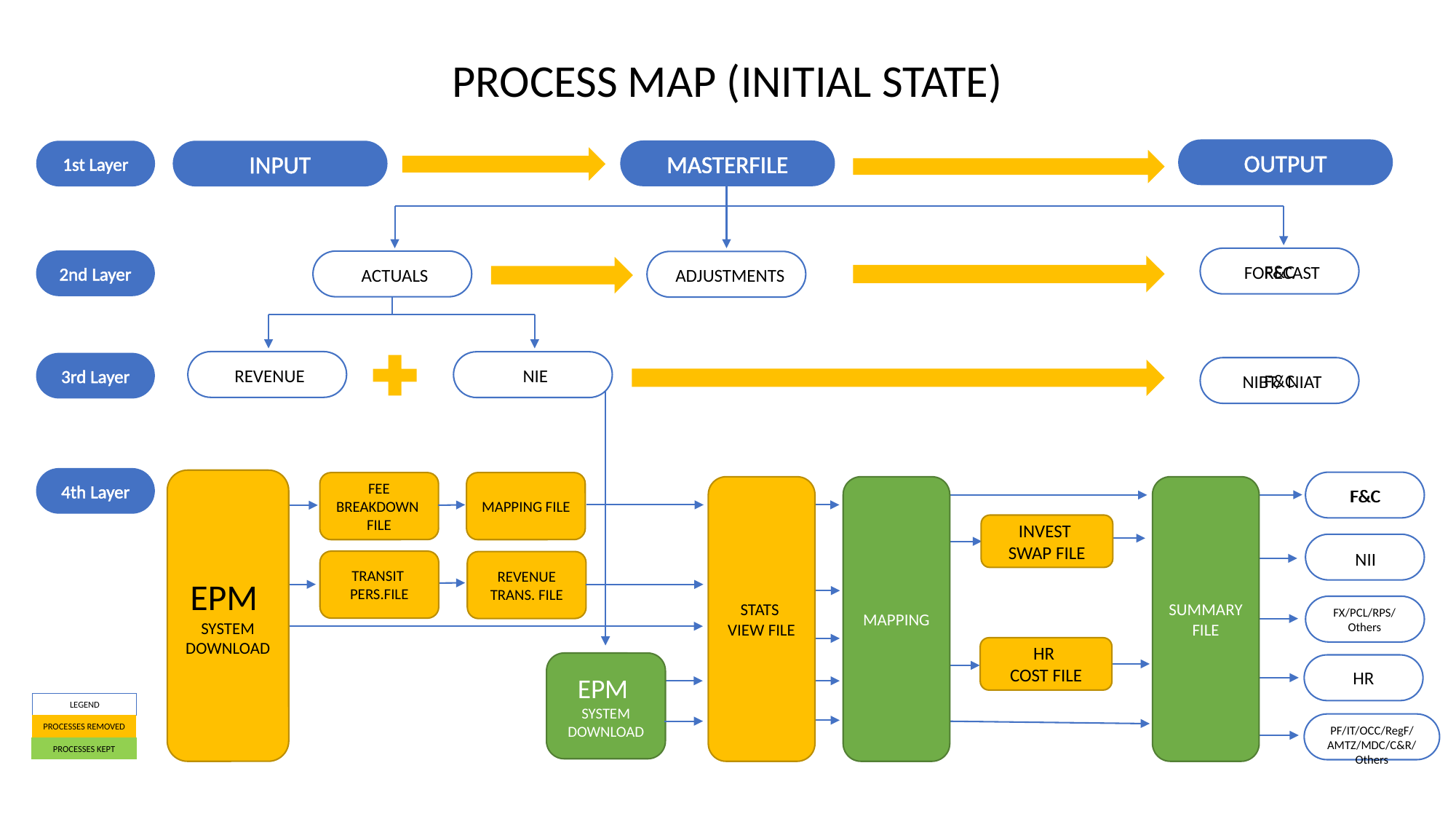

PROCESS MAP (INITIAL STATE)
OUTPUT
MASTERFILE
1st Layer
INPUT

F&C
2nd Layer

FORECAST

ACTUALS
ADJUSTMENTS

3rd Layer
F&C
REVENUE
NIE

NIBT/ NIAT
4th Layer
EPM
SYSTEM DOWNLOAD
F&C
MAPPING FILE
FEE BREAKDOWN
FILE
STATS
VIEW FILE
MAPPING
SUMMARY FILE
F&C
INVEST
SWAP FILE

NII
TRANSIT
PERS.FILE
REVENUE
TRANS. FILE

FX/PCL/RPS/ Others
HR
COST FILE
EPM
SYSTEM DOWNLOAD

HR
LEGEND

PROCESSES REMOVED
PF/IT/OCC/RegF/AMTZ/MDC/C&R/Others
PROCESSES KEPT